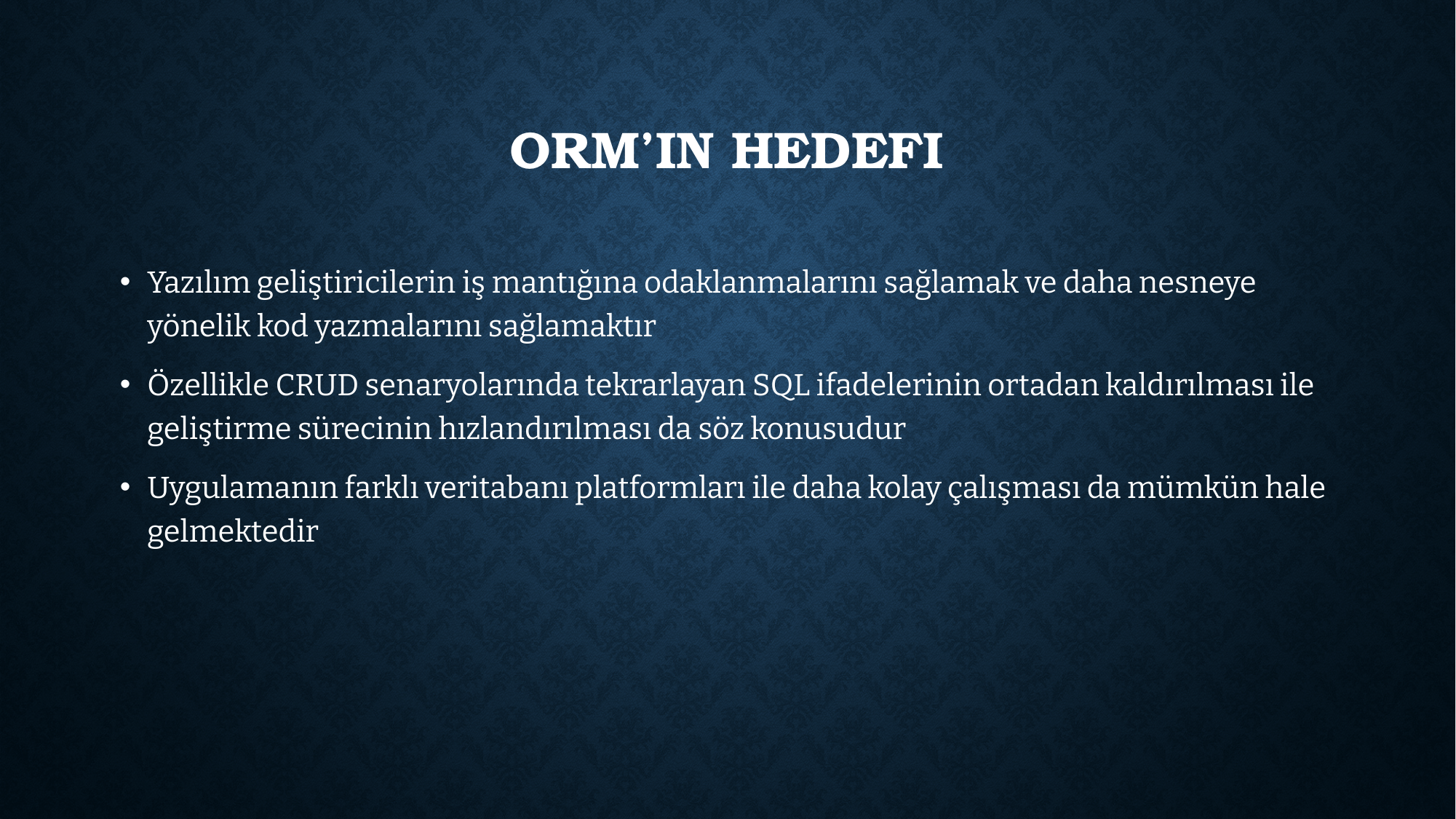

# ORM’in Hedefi
Yazılım geliştiricilerin iş mantığına odaklanmalarını sağlamak ve daha nesneye yönelik kod yazmalarını sağlamaktır
Özellikle CRUD senaryolarında tekrarlayan SQL ifadelerinin ortadan kaldırılması ile geliştirme sürecinin hızlandırılması da söz konusudur
Uygulamanın farklı veritabanı platformları ile daha kolay çalışması da mümkün hale gelmektedir